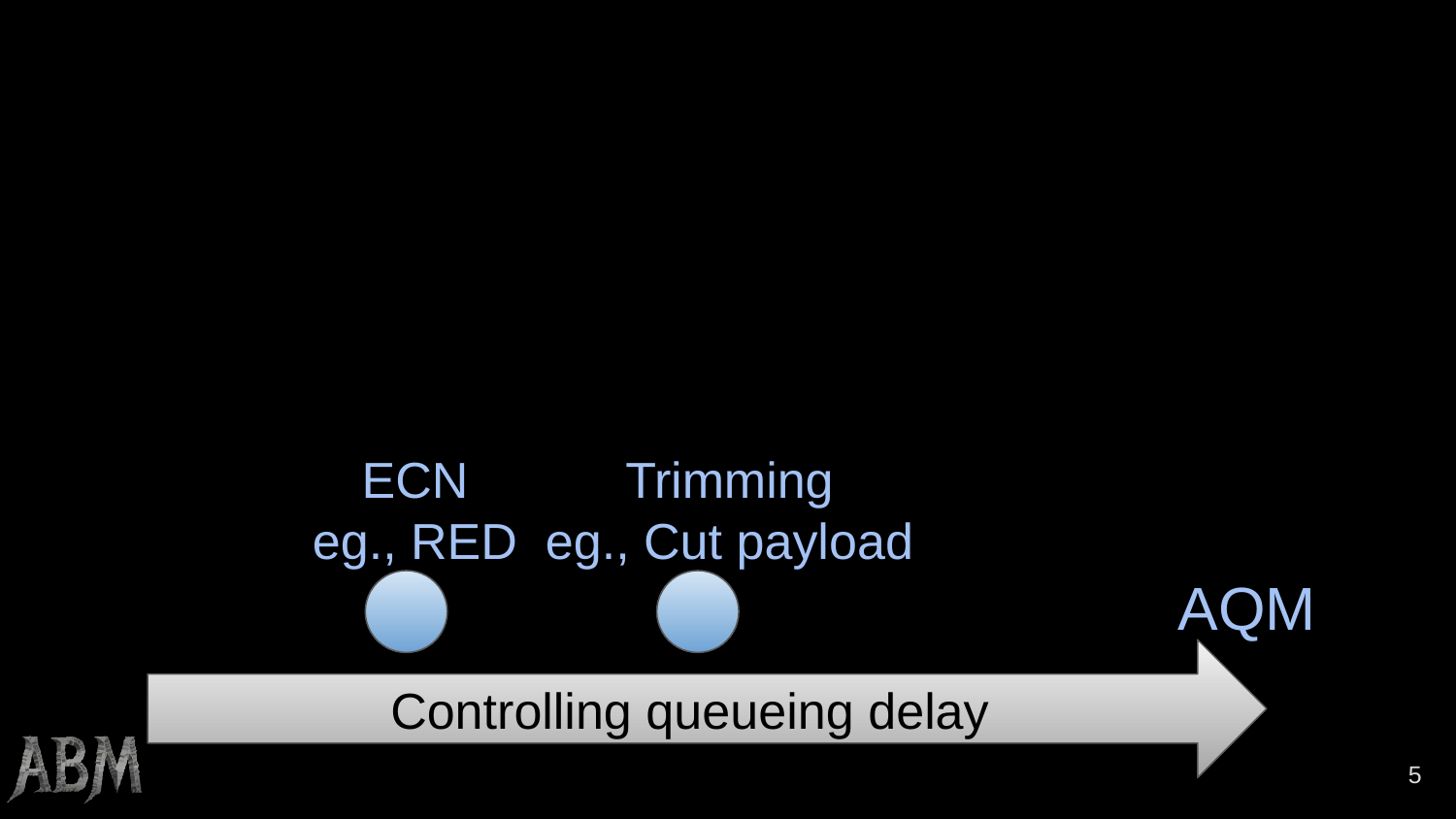

ECN
eg., RED
Trimming
eg., Cut payload
AQM

Controlling queueing delay
5